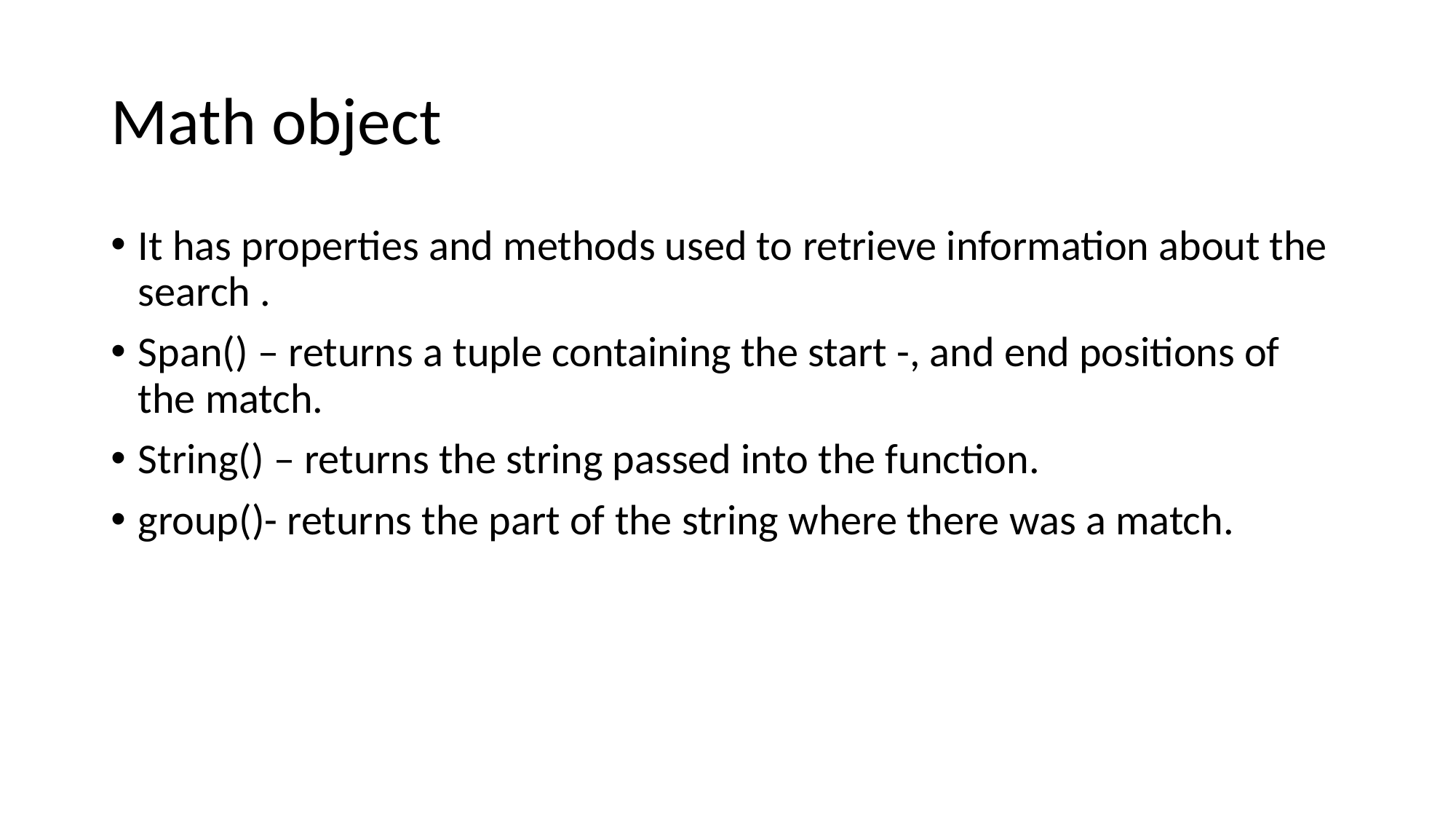

# Math object
It has properties and methods used to retrieve information about the search .
Span() – returns a tuple containing the start -, and end positions of the match.
String() – returns the string passed into the function.
group()- returns the part of the string where there was a match.